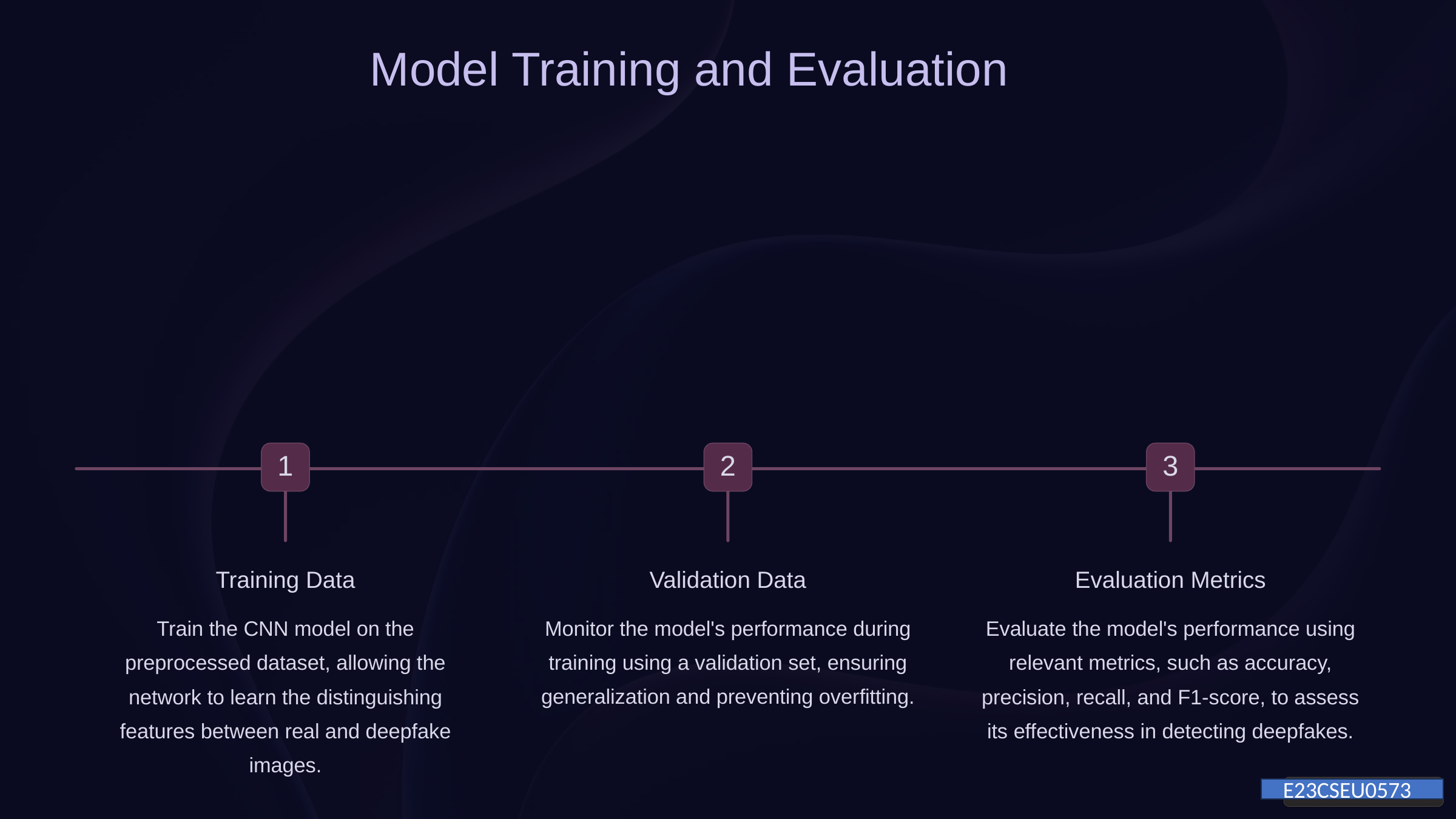

Model Training and Evaluation

1
2
3

Training Data
Validation Data
Evaluation Metrics
Train the CNN model on the preprocessed dataset, allowing the network to learn the distinguishing features between real and deepfake images.
Monitor the model's performance during training using a validation set, ensuring generalization and preventing overfitting.
Evaluate the model's performance using relevant metrics, such as accuracy, precision, recall, and F1-score, to assess its effectiveness in detecting deepfakes.
E23CSEU0573